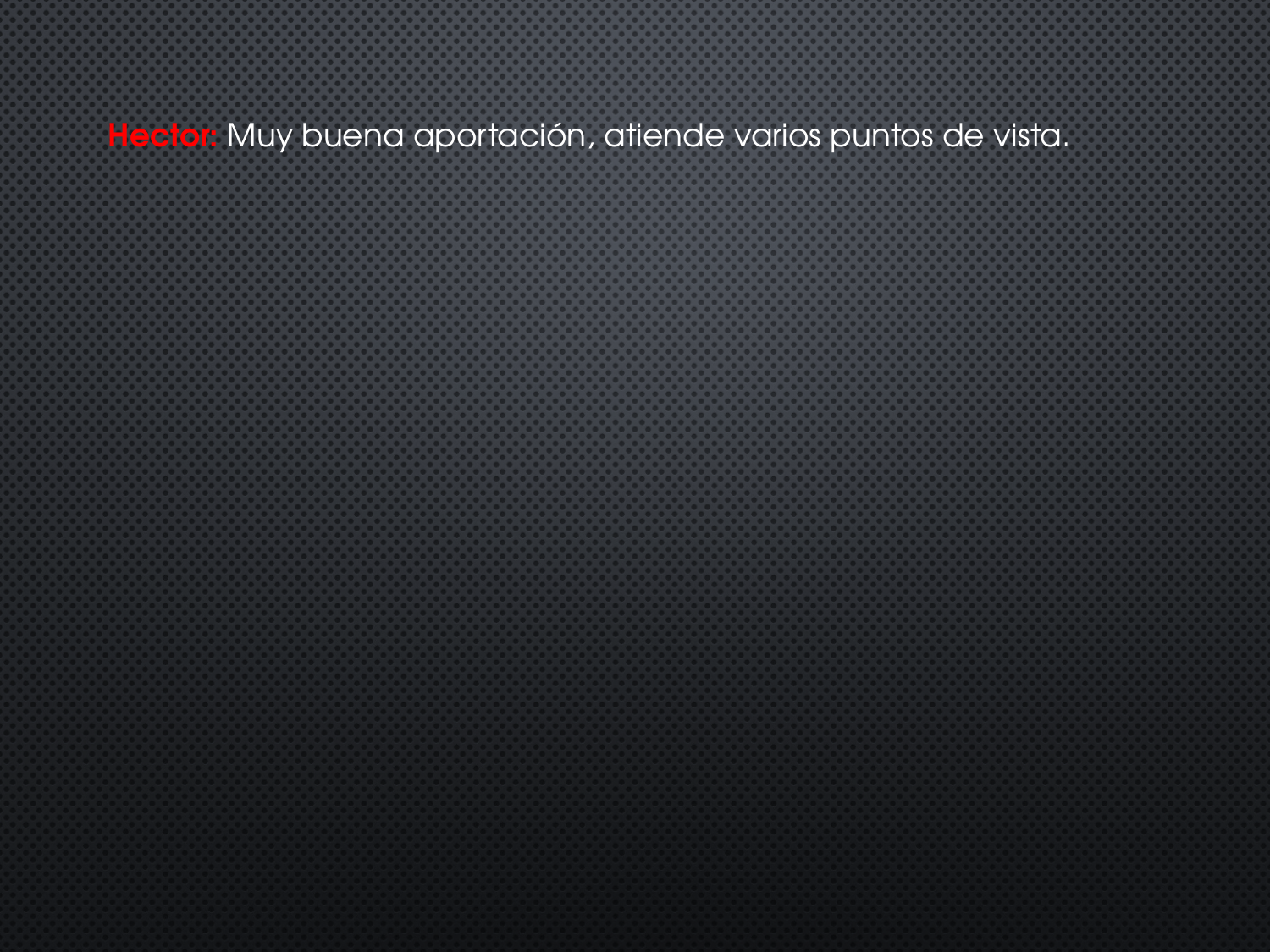

Hector: Muy buena aportación, atiende varios puntos de vista.